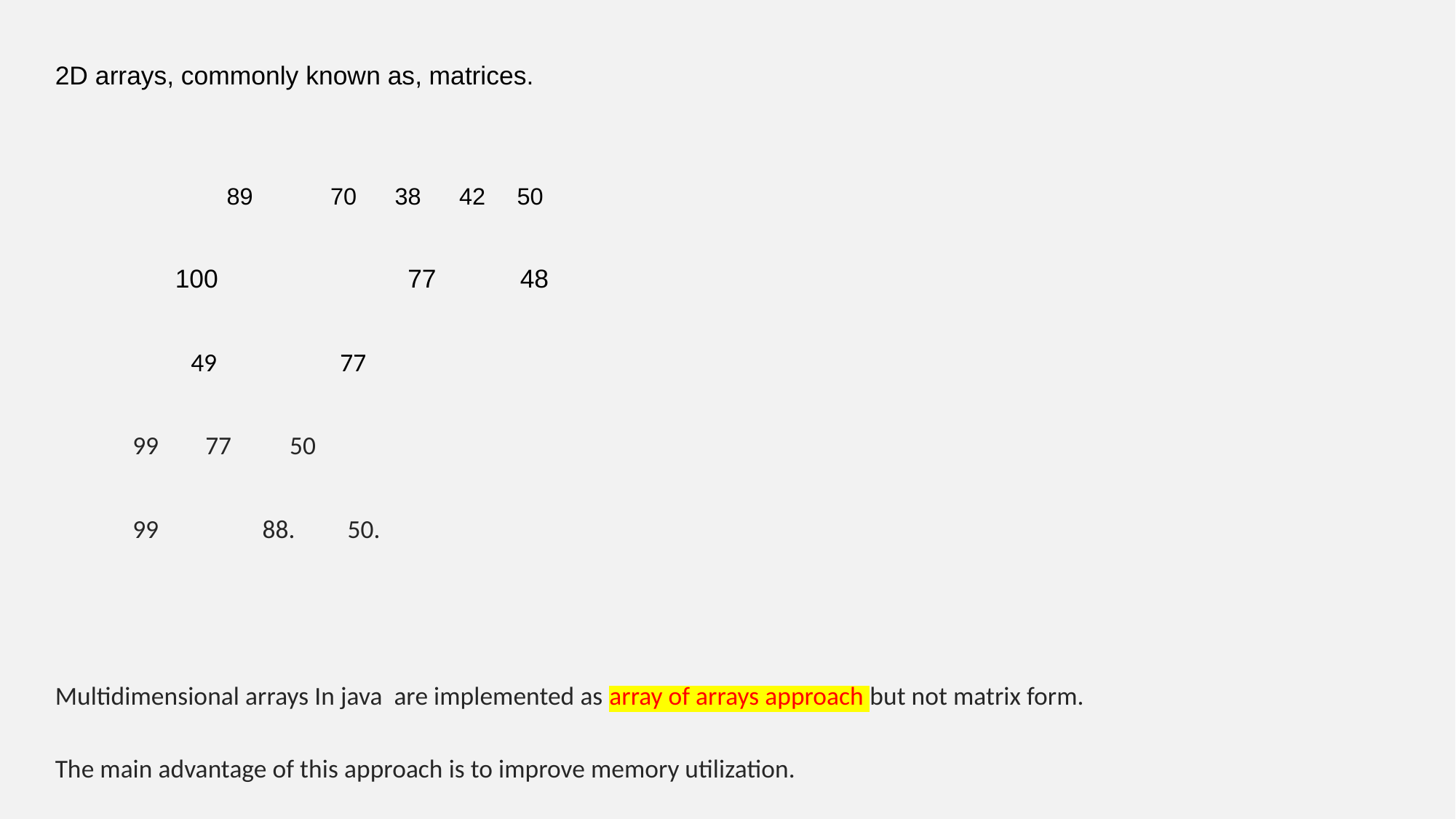

2D arrays, commonly known as, matrices.

   89	       70	     38	   42	50

	      100	      	      77	   	48

	          49	         77

		99        77          50

		99	         88.         50.

Multidimensional arrays In java  are implemented as array of arrays approach but not matrix form.
The main advantage of this approach is to improve memory utilization.